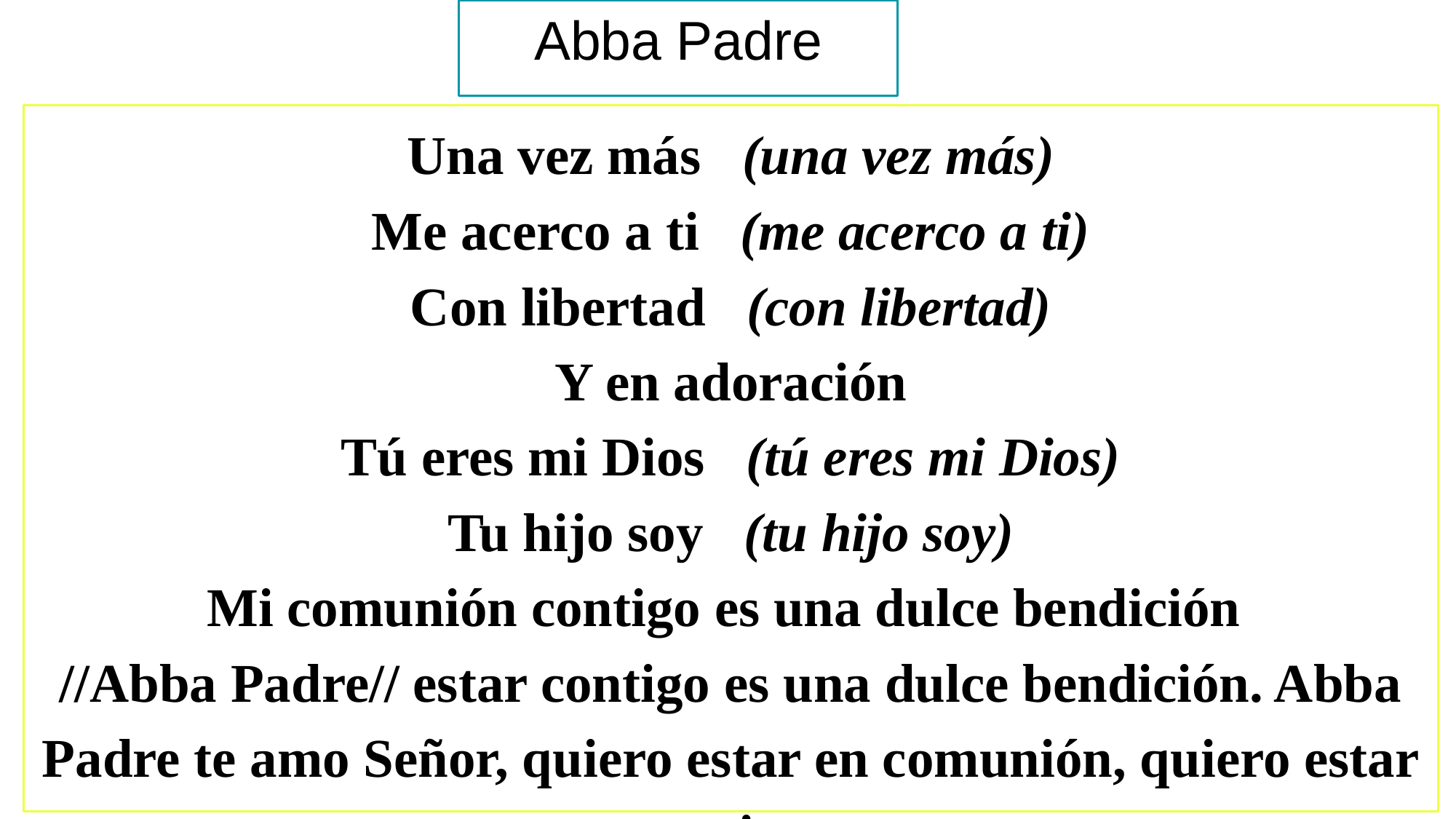

# Abba Padre
Una vez más   (una vez más)
Me acerco a ti   (me acerco a ti)
Con libertad   (con libertad)
Y en adoración
Tú eres mi Dios   (tú eres mi Dios)
Tu hijo soy   (tu hijo soy)
Mi comunión contigo es una dulce bendición
//Abba Padre// estar contigo es una dulce bendición. Abba Padre te amo Señor, quiero estar en comunión, quiero estar contigo.